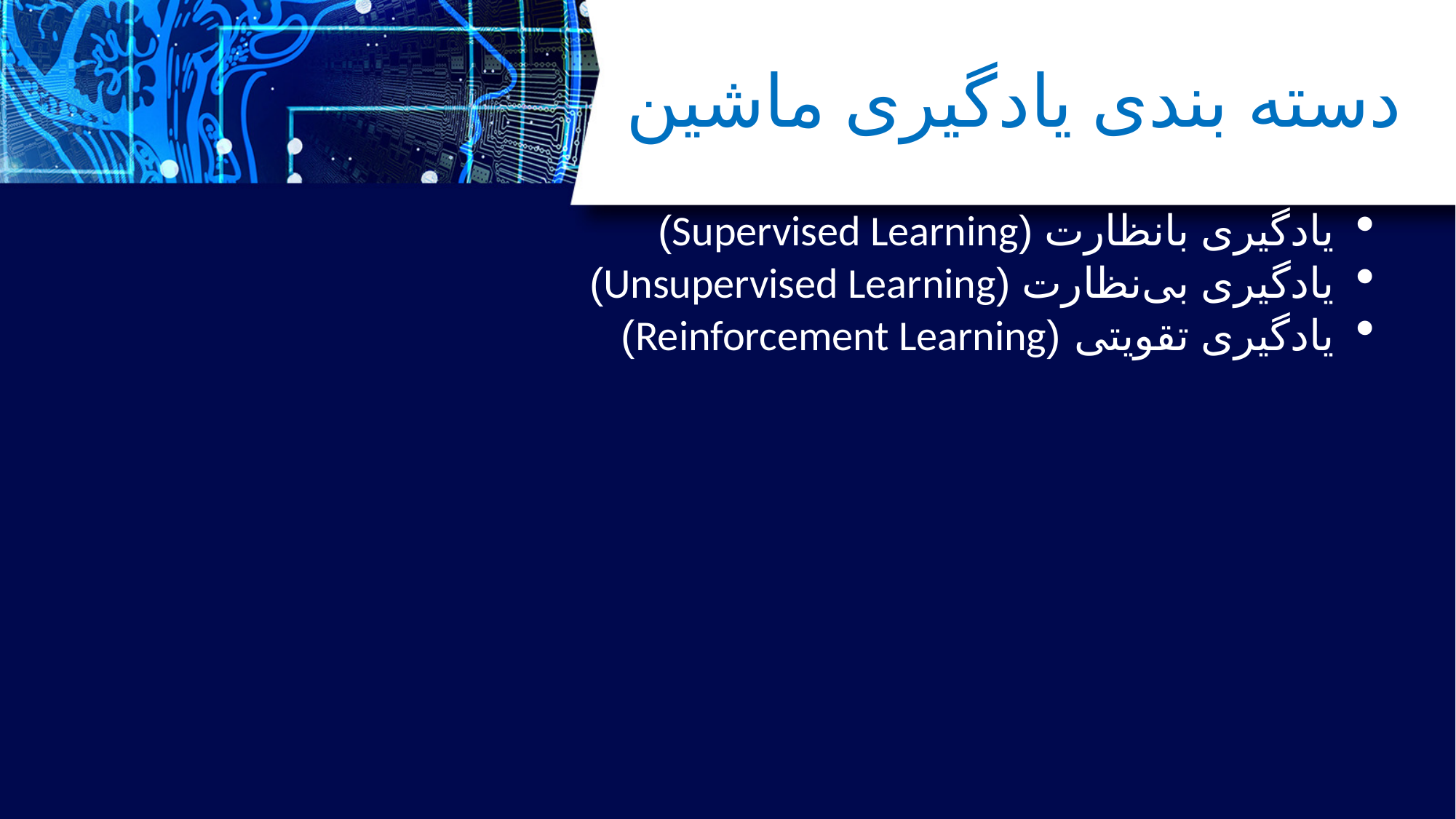

# دسته بندی یادگیری ماشین
یادگیری بانظارت (Supervised Learning)
یادگیری بی‌نظارت (Unsupervised Learning)
یادگیری تقویتی (Reinforcement Learning)